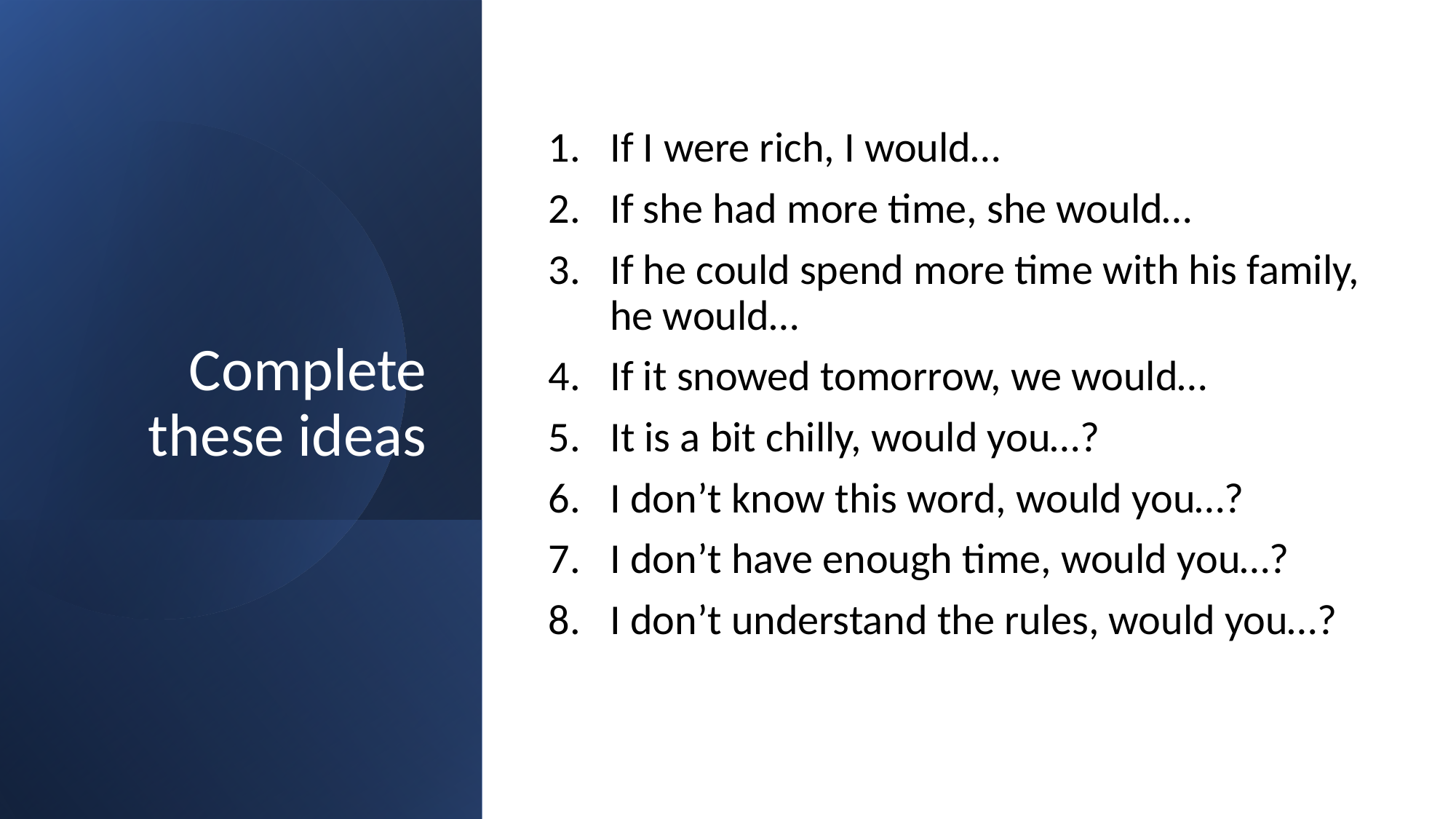

# Complete these ideas
If I were rich, I would…
If she had more time, she would…
If he could spend more time with his family, he would…
If it snowed tomorrow, we would…
It is a bit chilly, would you…?
I don’t know this word, would you…?
I don’t have enough time, would you…?
I don’t understand the rules, would you…?